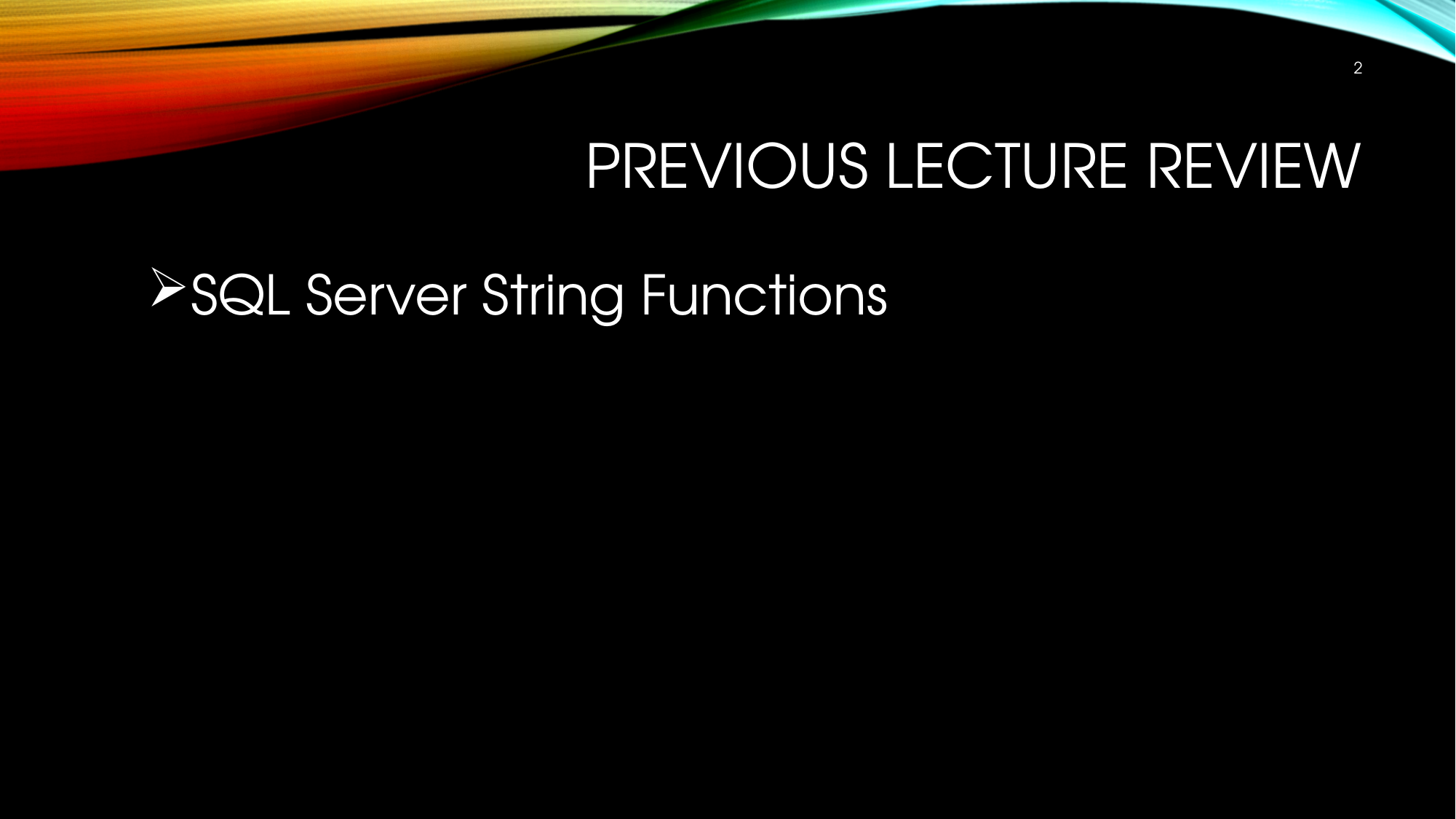

2
# Previous Lecture Review
SQL Server String Functions